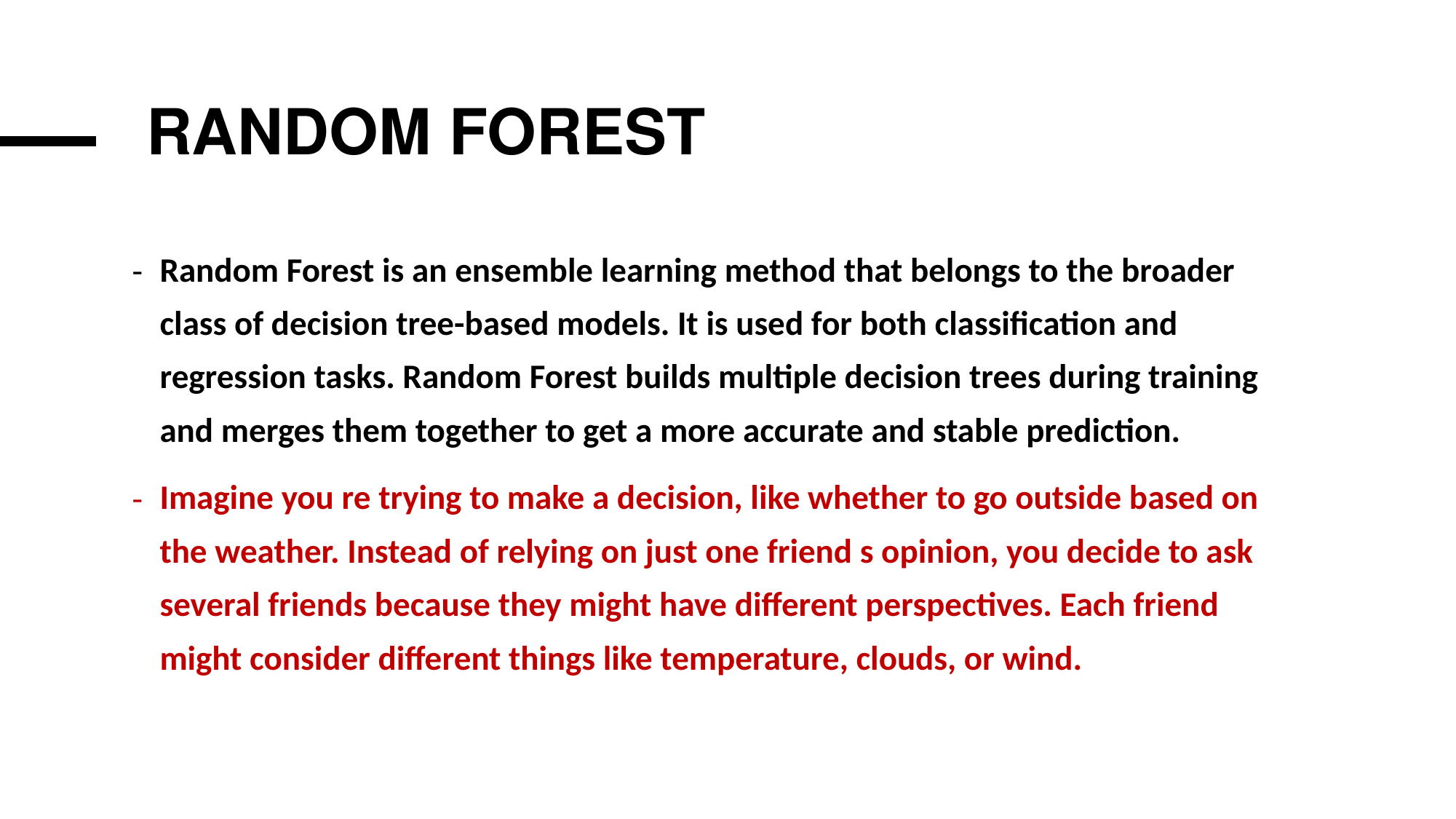

# RANDOM FOREST
Random Forest is an ensemble learning method that belongs to the broader class of decision tree-based models. It is used for both classification and regression tasks. Random Forest builds multiple decision trees during training and merges them together to get a more accurate and stable prediction.
Imagine you re trying to make a decision, like whether to go outside based on the weather. Instead of relying on just one friend s opinion, you decide to ask several friends because they might have different perspectives. Each friend might consider different things like temperature, clouds, or wind.